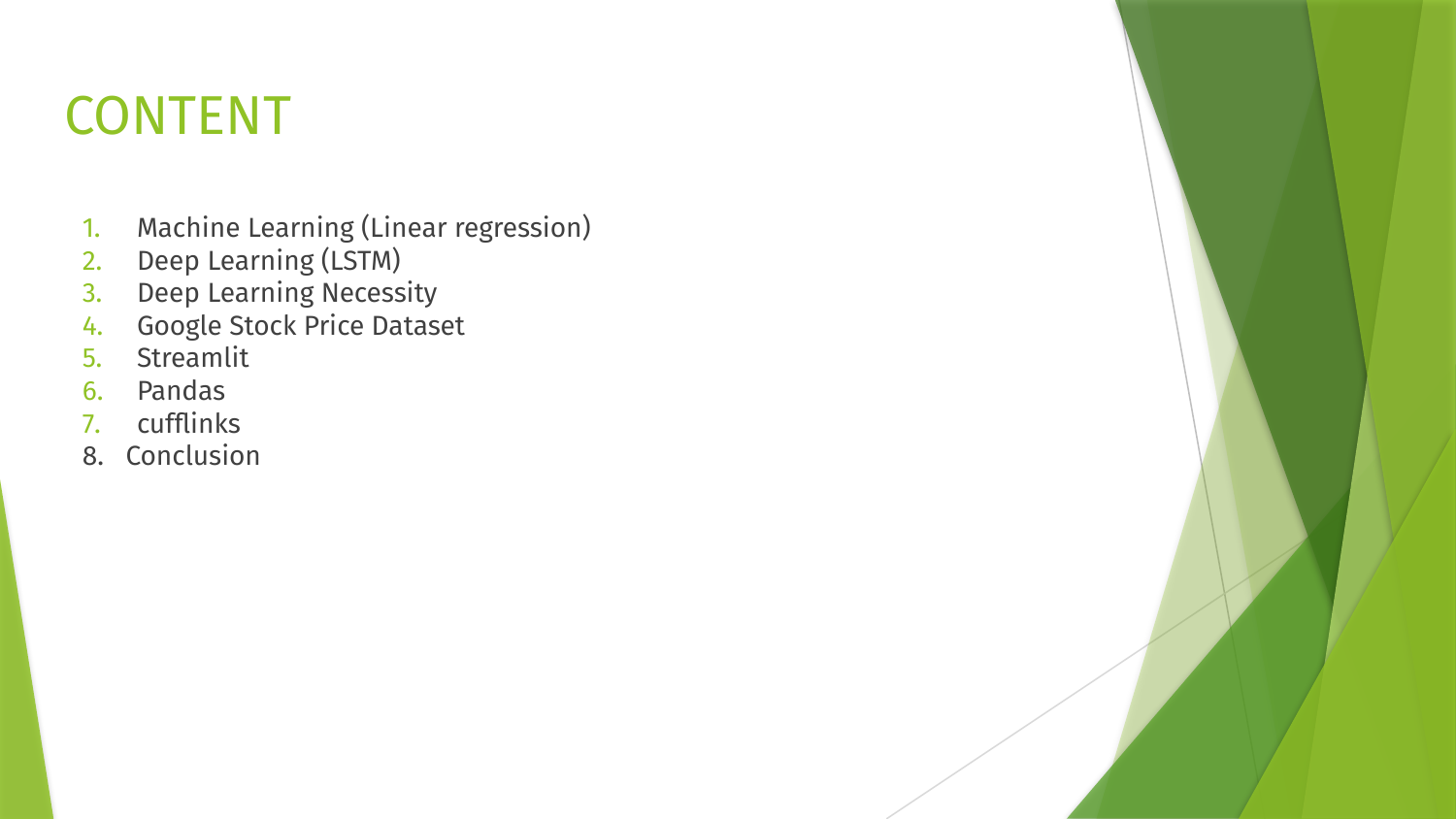

# CONTENT
Machine Learning (Linear regression)
Deep Learning (LSTM)
Deep Learning Necessity
Google Stock Price Dataset
Streamlit
Pandas
cufflinks
8.   Conclusion